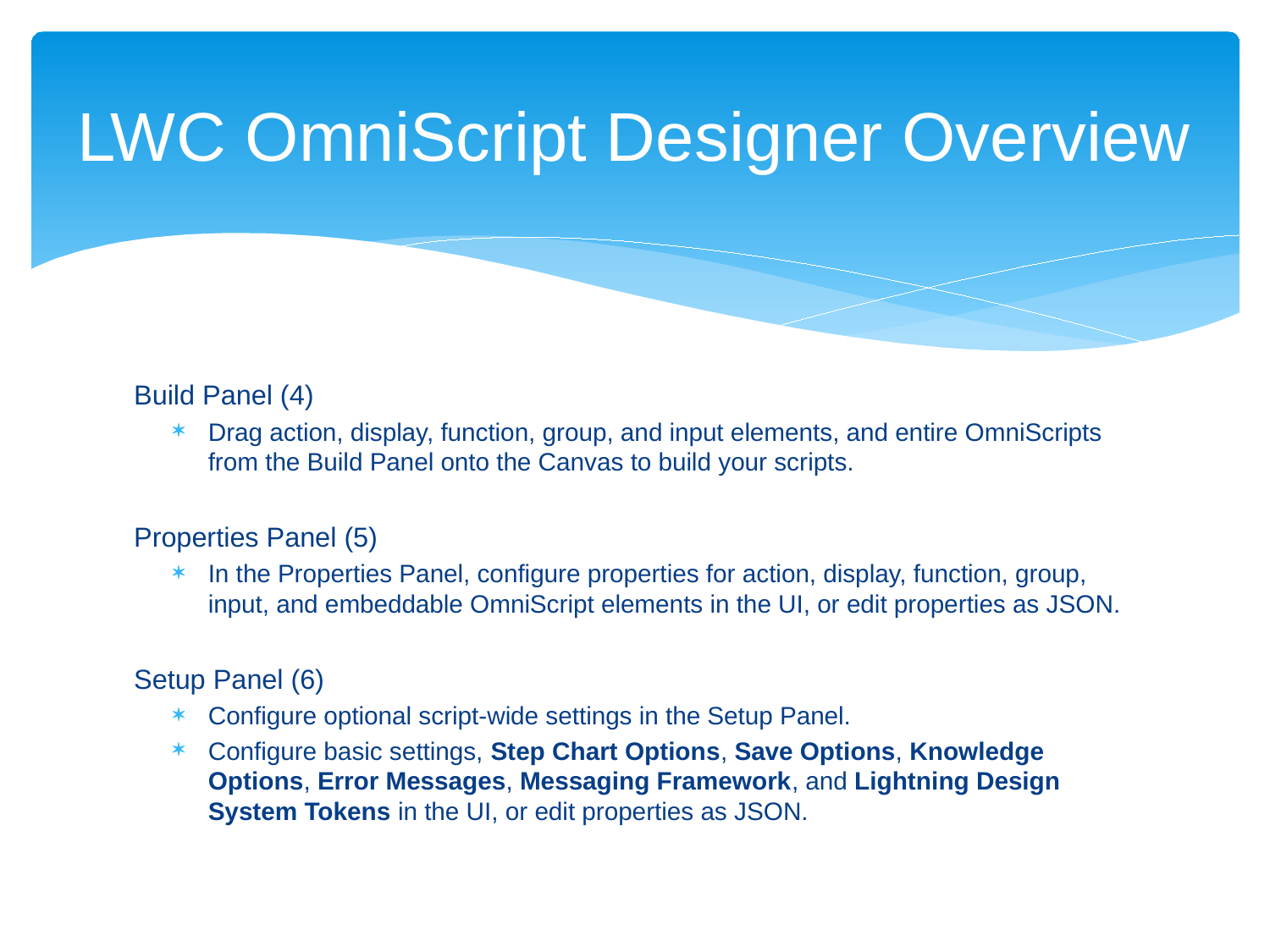

# LWC OmniScript Designer Overview
Build Panel (4)
Drag action, display, function, group, and input elements, and entire OmniScripts from the Build Panel onto the Canvas to build your scripts.

Properties Panel (5)
In the Properties Panel, configure properties for action, display, function, group, input, and embeddable OmniScript elements in the UI, or edit properties as JSON.

Setup Panel (6)
Configure optional script-wide settings in the Setup Panel.
Configure basic settings, Step Chart Options, Save Options, Knowledge Options, Error Messages, Messaging Framework, and Lightning Design System Tokens in the UI, or edit properties as JSON.